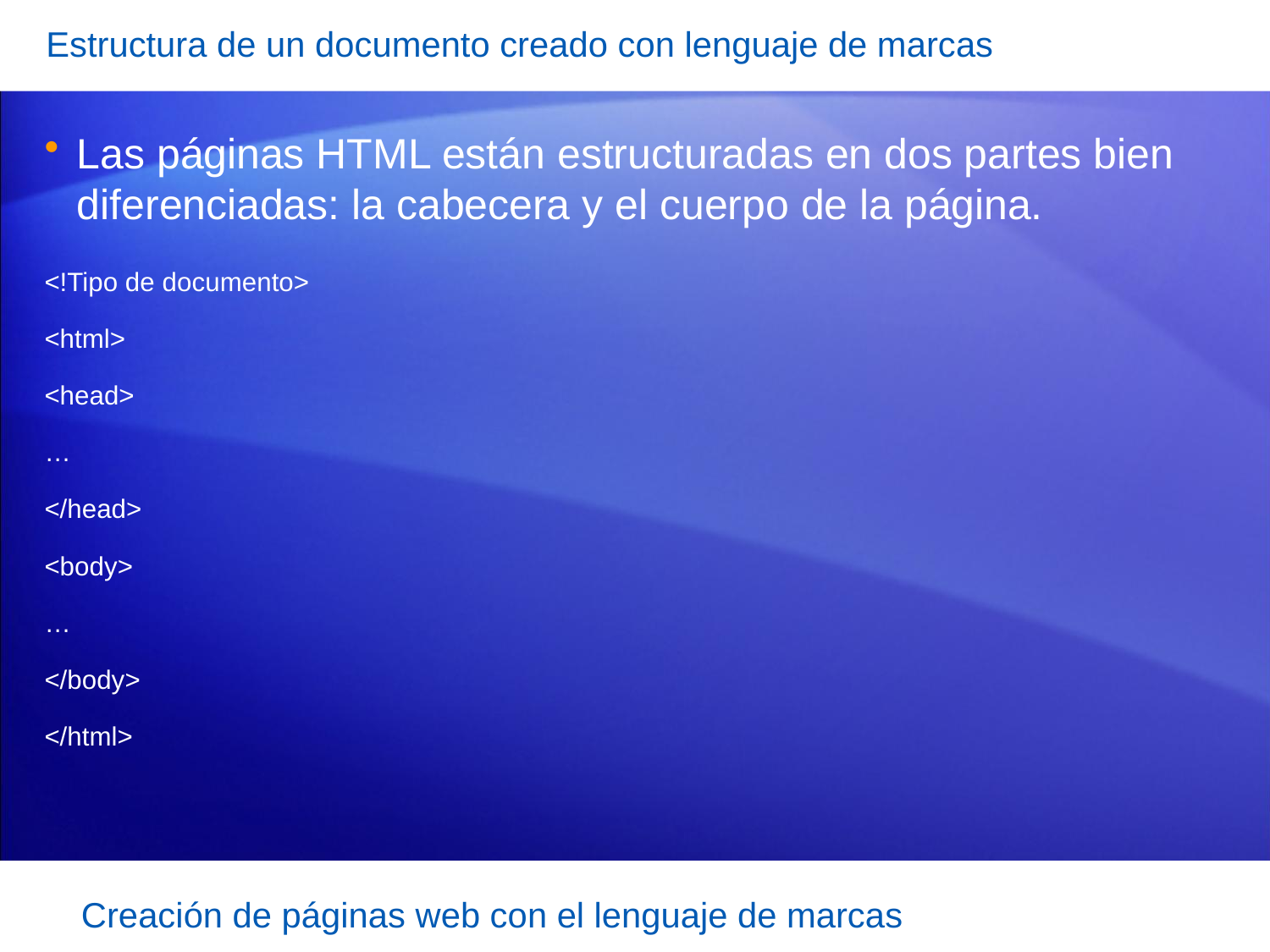

Estructura de un documento creado con lenguaje de marcas

Las páginas HTML están estructuradas en dos partes bien diferenciadas: la cabecera y el cuerpo de la página.
<!Tipo de documento>
<html>
<head>
…
</head>
<body>
…
</body>
</html>
Creación de páginas web con el lenguaje de marcas